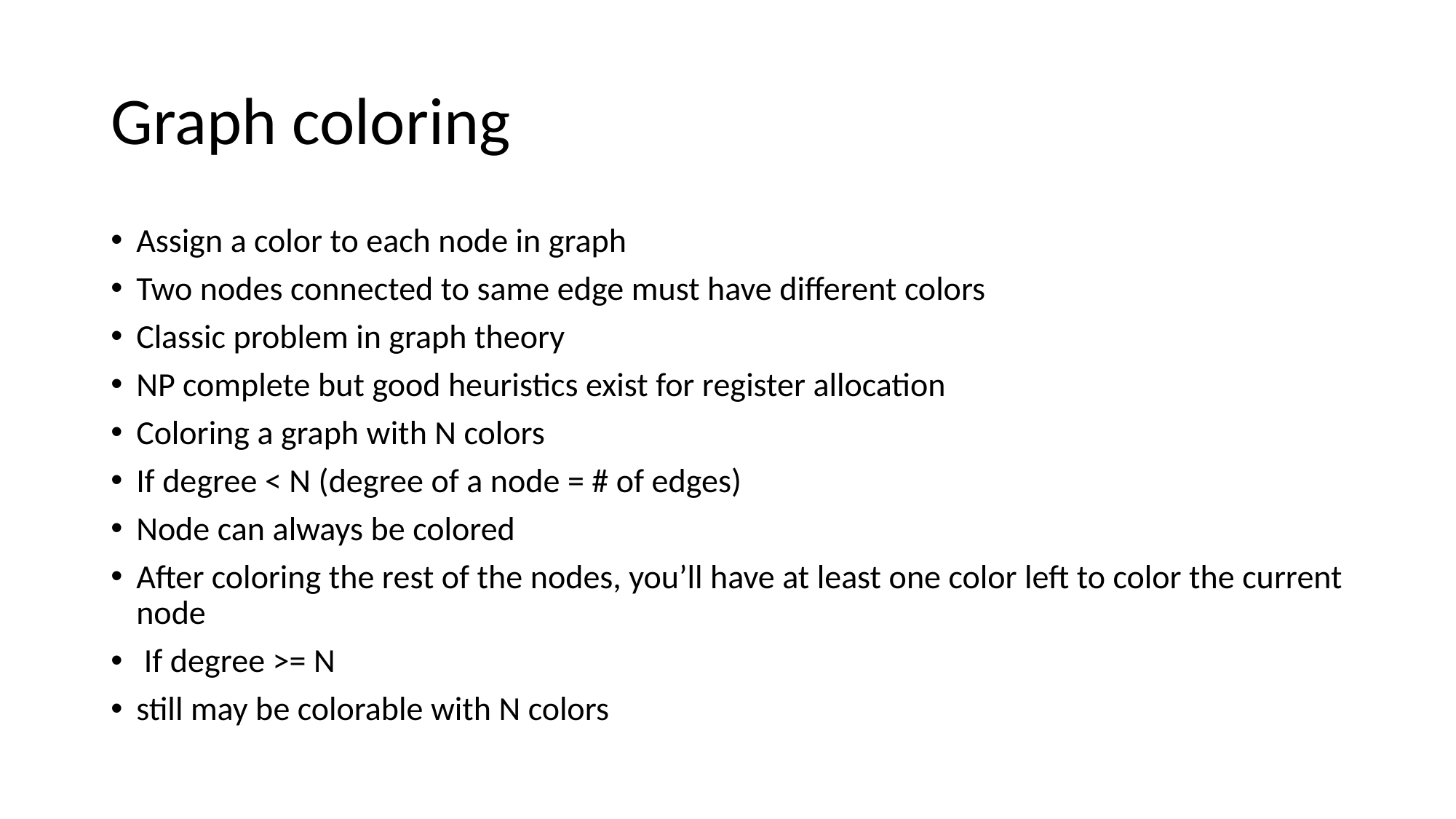

# Graph coloring
Assign a color to each node in graph
Two nodes connected to same edge must have different colors
Classic problem in graph theory
NP complete but good heuristics exist for register allocation
Coloring a graph with N colors
If degree < N (degree of a node = # of edges)
Node can always be colored
After coloring the rest of the nodes, you’ll have at least one color left to color the current node
 If degree >= N
still may be colorable with N colors